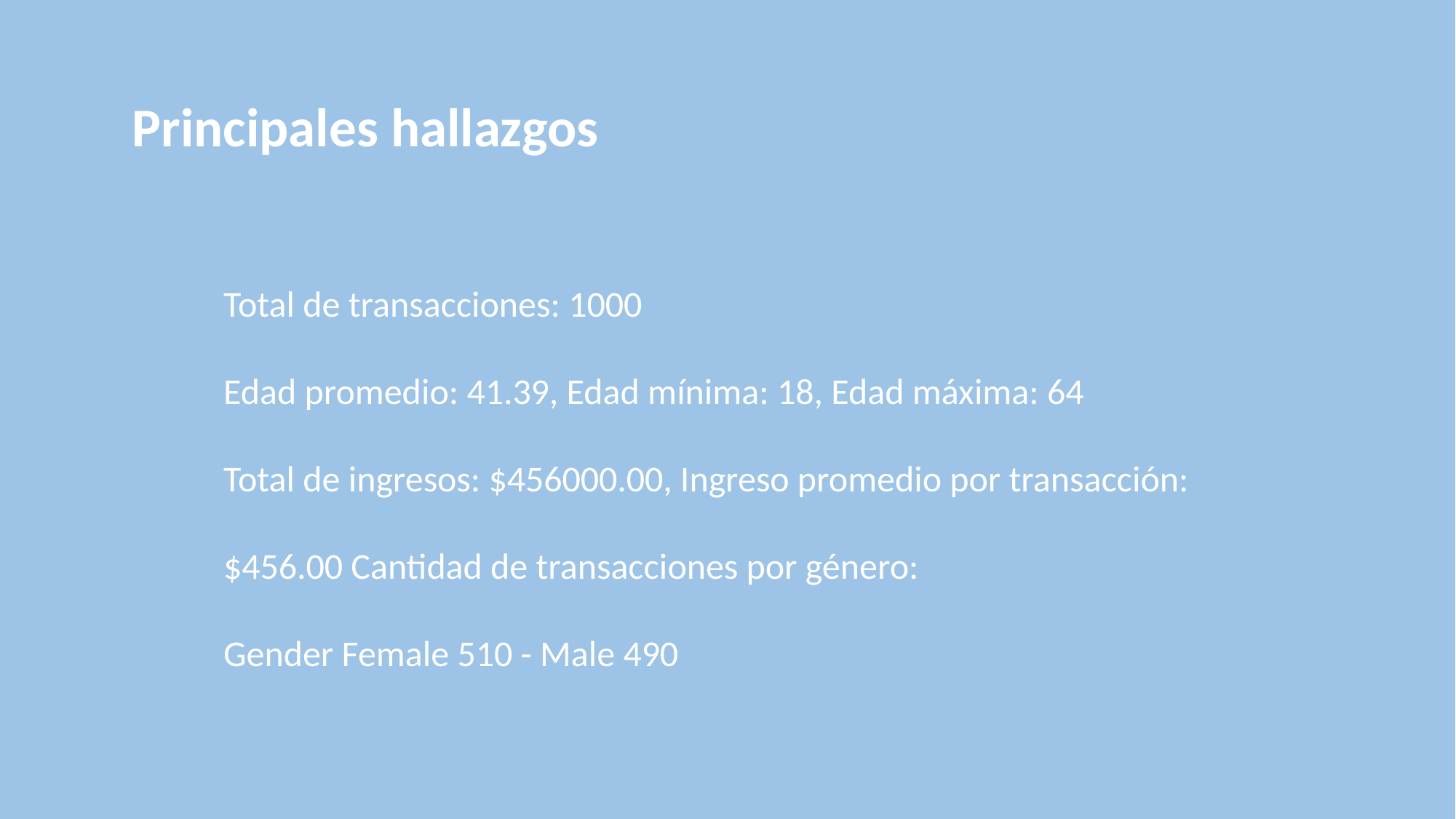

Principales hallazgos
Total de transacciones: 1000
Edad promedio: 41.39, Edad mínima: 18, Edad máxima: 64
Total de ingresos: $456000.00, Ingreso promedio por transacción: $456.00 Cantidad de transacciones por género:
Gender Female 510 - Male 490